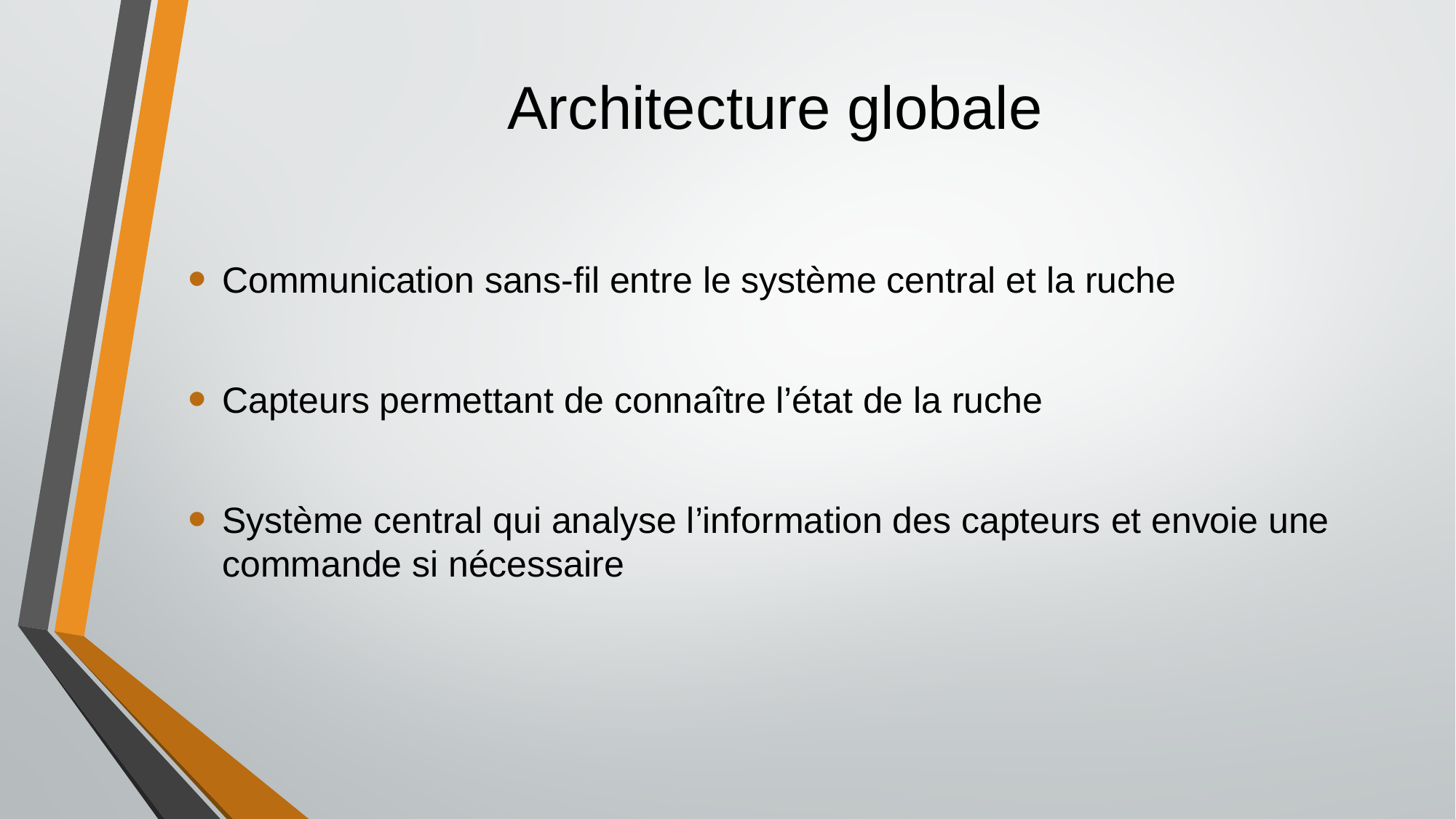

# Architecture globale
Communication sans-fil entre le système central et la ruche

Capteurs permettant de connaître l’état de la ruche

Système central qui analyse l’information des capteurs et envoie une commande si nécessaire